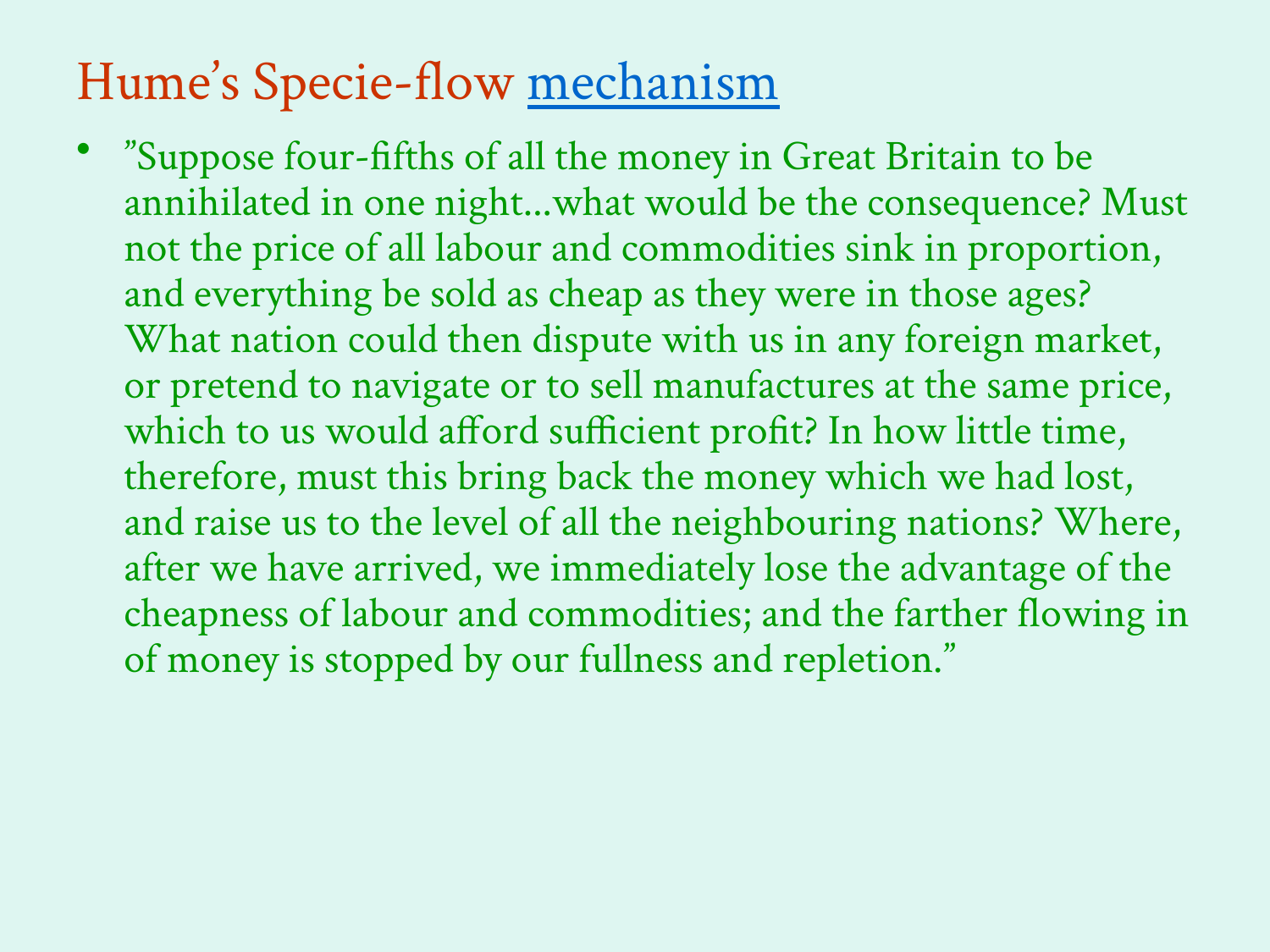

# Hume’s Specie-flow mechanism
”Suppose four-fifths of all the money in Great Britain to be annihilated in one night...what would be the consequence? Must not the price of all labour and commodities sink in proportion, and everything be sold as cheap as they were in those ages? What nation could then dispute with us in any foreign market, or pretend to navigate or to sell manufactures at the same price, which to us would afford sufficient profit? In how little time, therefore, must this bring back the money which we had lost, and raise us to the level of all the neighbouring nations? Where, after we have arrived, we immediately lose the advantage of the cheapness of labour and commodities; and the farther flowing in of money is stopped by our fullness and repletion.”